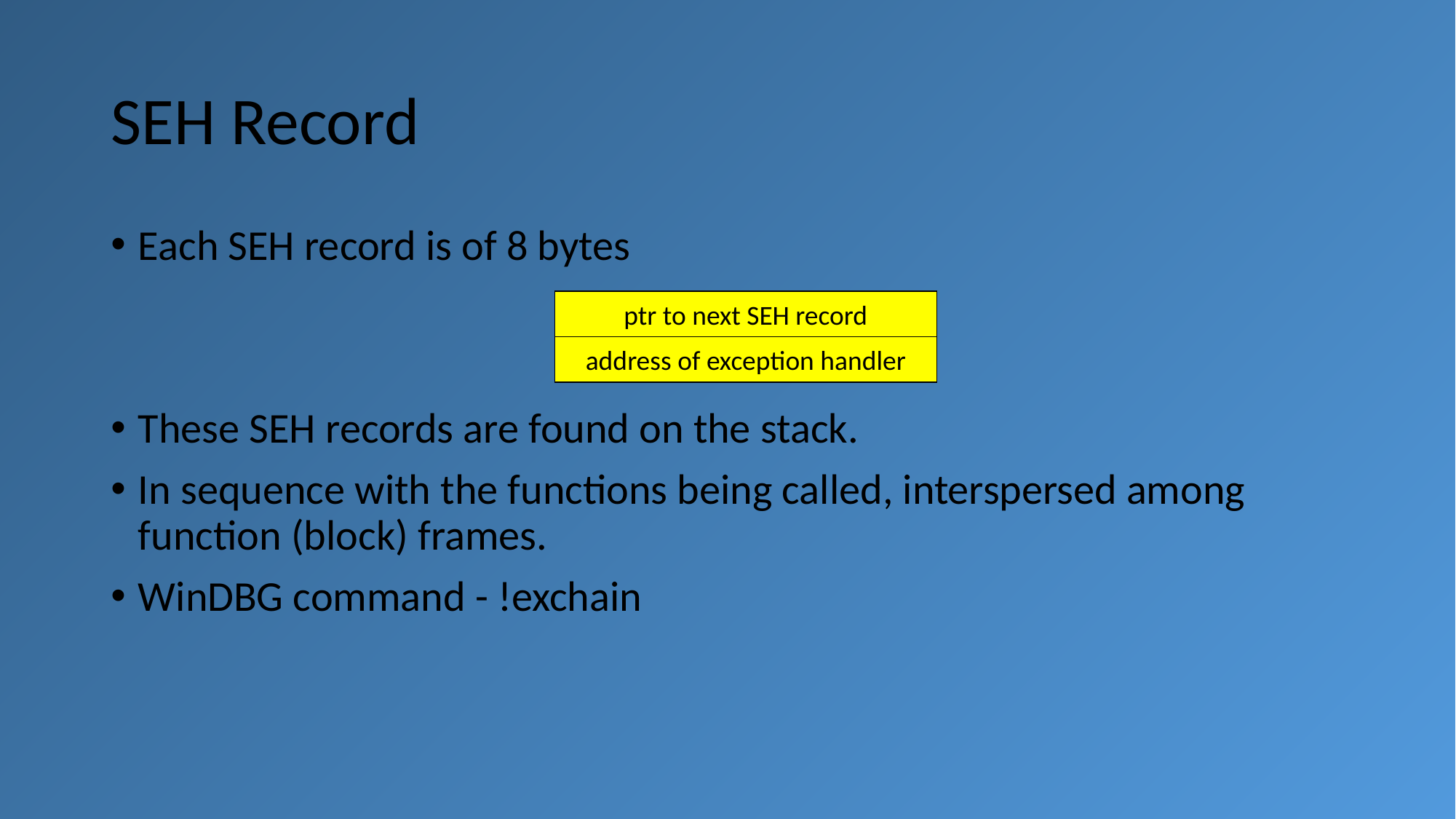

# SEH Record
Each SEH record is of 8 bytes

These SEH records are found on the stack.
In sequence with the functions being called, interspersed among function (block) frames.
WinDBG command - !exchain
ptr to next SEH record
address of exception handler